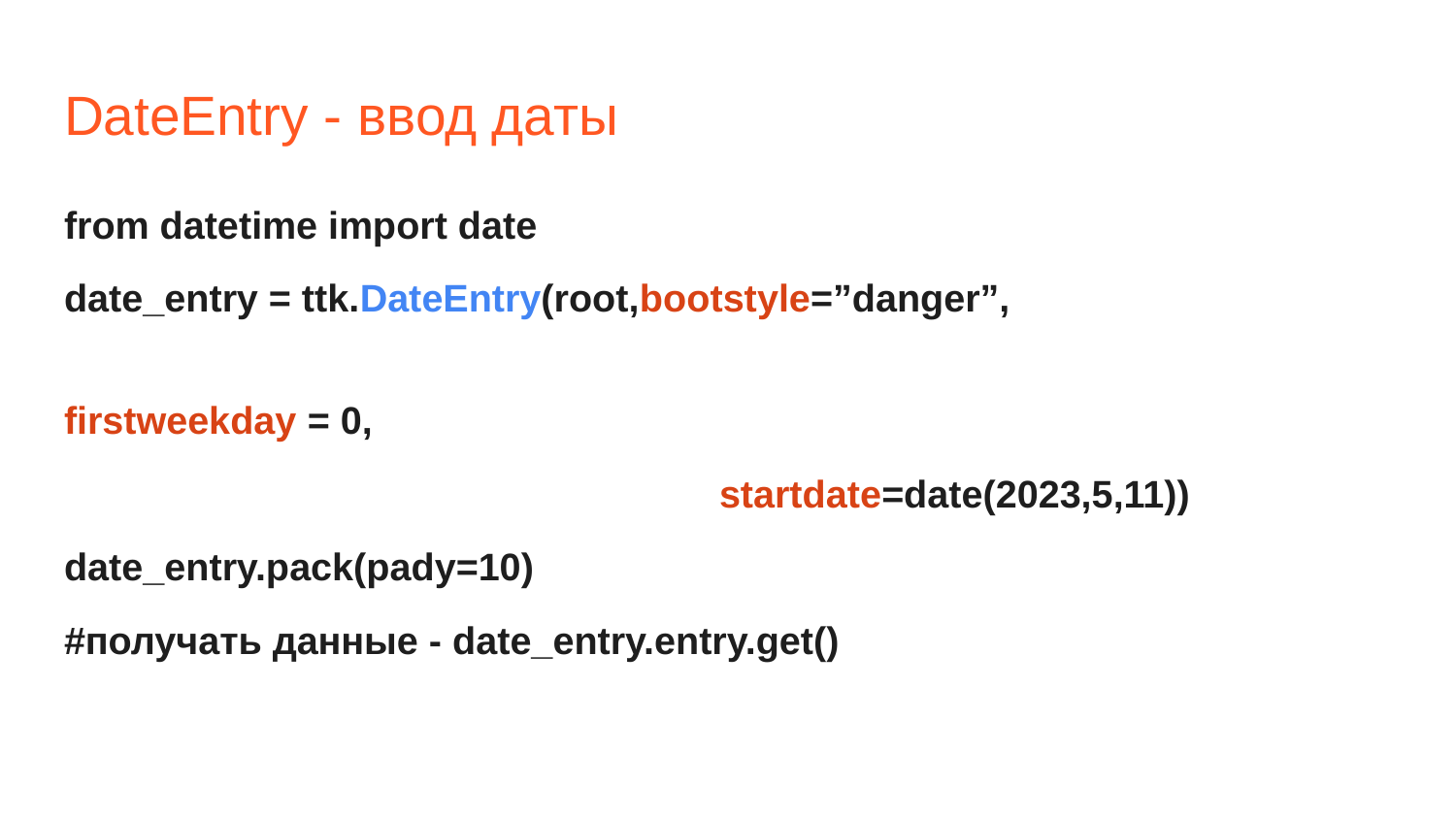

# DateEntry - ввод даты
from datetime import date
date_entry = ttk.DateEntry(root,bootstyle=”danger”,
									firstweekday = 0,
startdate=date(2023,5,11))
date_entry.pack(pady=10)
#получать данные - date_entry.entry.get()